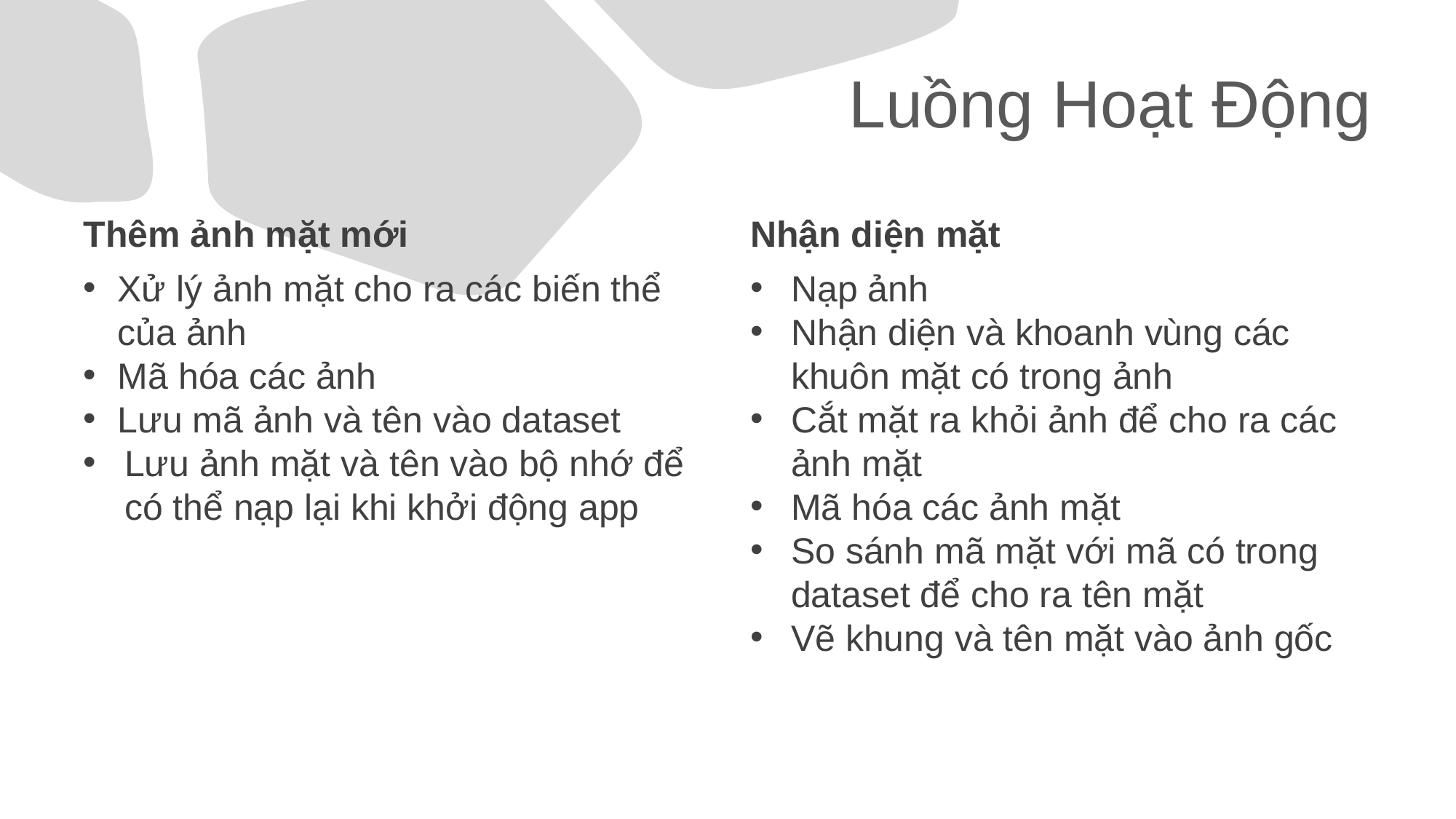

# Luồng Hoạt Động
Thêm ảnh mặt mới
Nhận diện mặt
Xử lý ảnh mặt cho ra các biến thể của ảnh
Mã hóa các ảnh
Lưu mã ảnh và tên vào dataset
Lưu ảnh mặt và tên vào bộ nhớ để có thể nạp lại khi khởi động app
Nạp ảnh
Nhận diện và khoanh vùng các khuôn mặt có trong ảnh
Cắt mặt ra khỏi ảnh để cho ra các ảnh mặt
Mã hóa các ảnh mặt
So sánh mã mặt với mã có trong dataset để cho ra tên mặt
Vẽ khung và tên mặt vào ảnh gốc